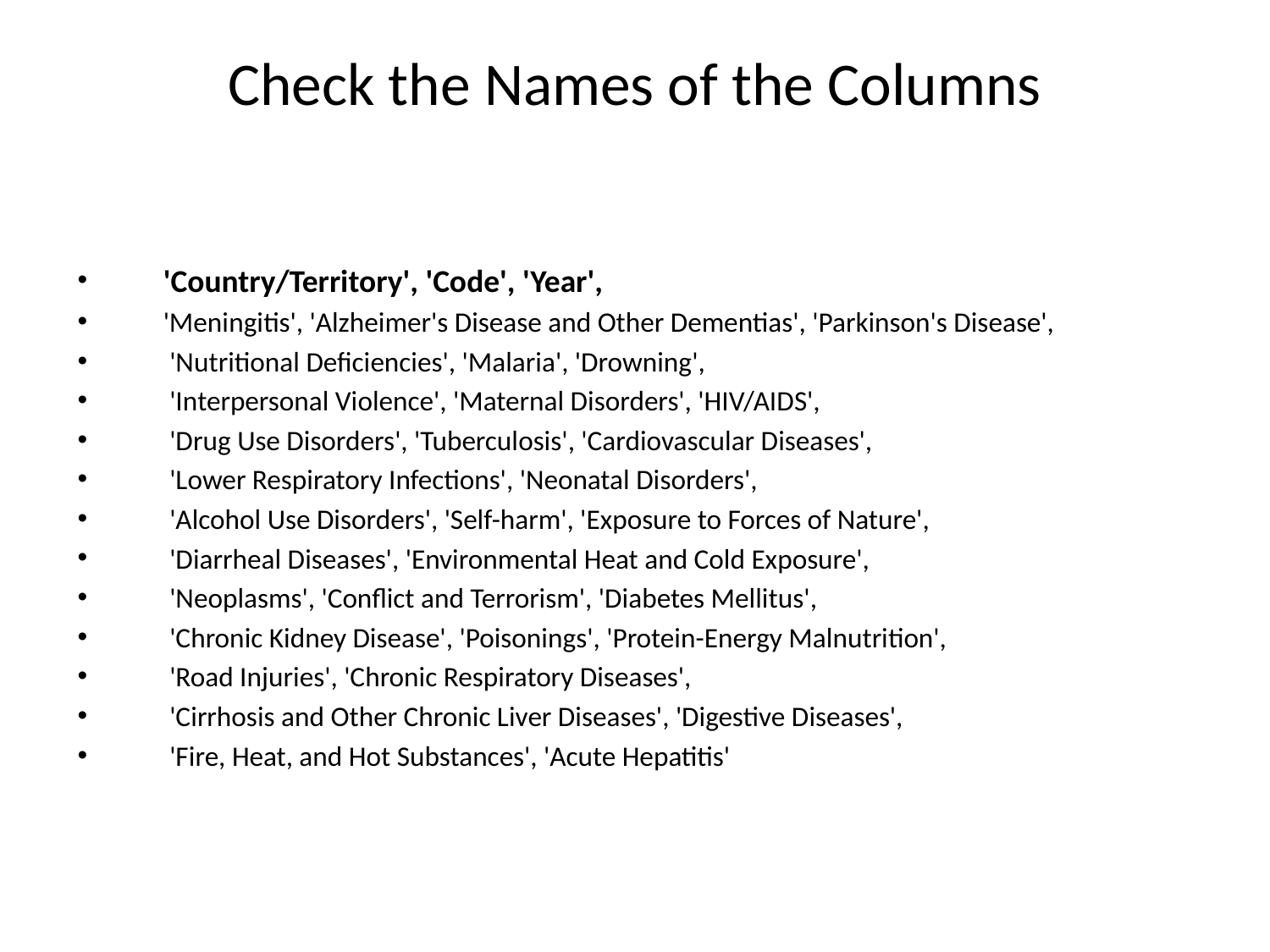

# Check the Names of the Columns
      'Country/Territory', 'Code', 'Year',
      'Meningitis', 'Alzheimer's Disease and Other Dementias', 'Parkinson's Disease',
       'Nutritional Deficiencies', 'Malaria', 'Drowning',
       'Interpersonal Violence', 'Maternal Disorders', 'HIV/AIDS',
       'Drug Use Disorders', 'Tuberculosis', 'Cardiovascular Diseases',
       'Lower Respiratory Infections', 'Neonatal Disorders',
       'Alcohol Use Disorders', 'Self-harm', 'Exposure to Forces of Nature',
       'Diarrheal Diseases', 'Environmental Heat and Cold Exposure',
       'Neoplasms', 'Conflict and Terrorism', 'Diabetes Mellitus',
       'Chronic Kidney Disease', 'Poisonings', 'Protein-Energy Malnutrition',
       'Road Injuries', 'Chronic Respiratory Diseases',
       'Cirrhosis and Other Chronic Liver Diseases', 'Digestive Diseases',
       'Fire, Heat, and Hot Substances', 'Acute Hepatitis'